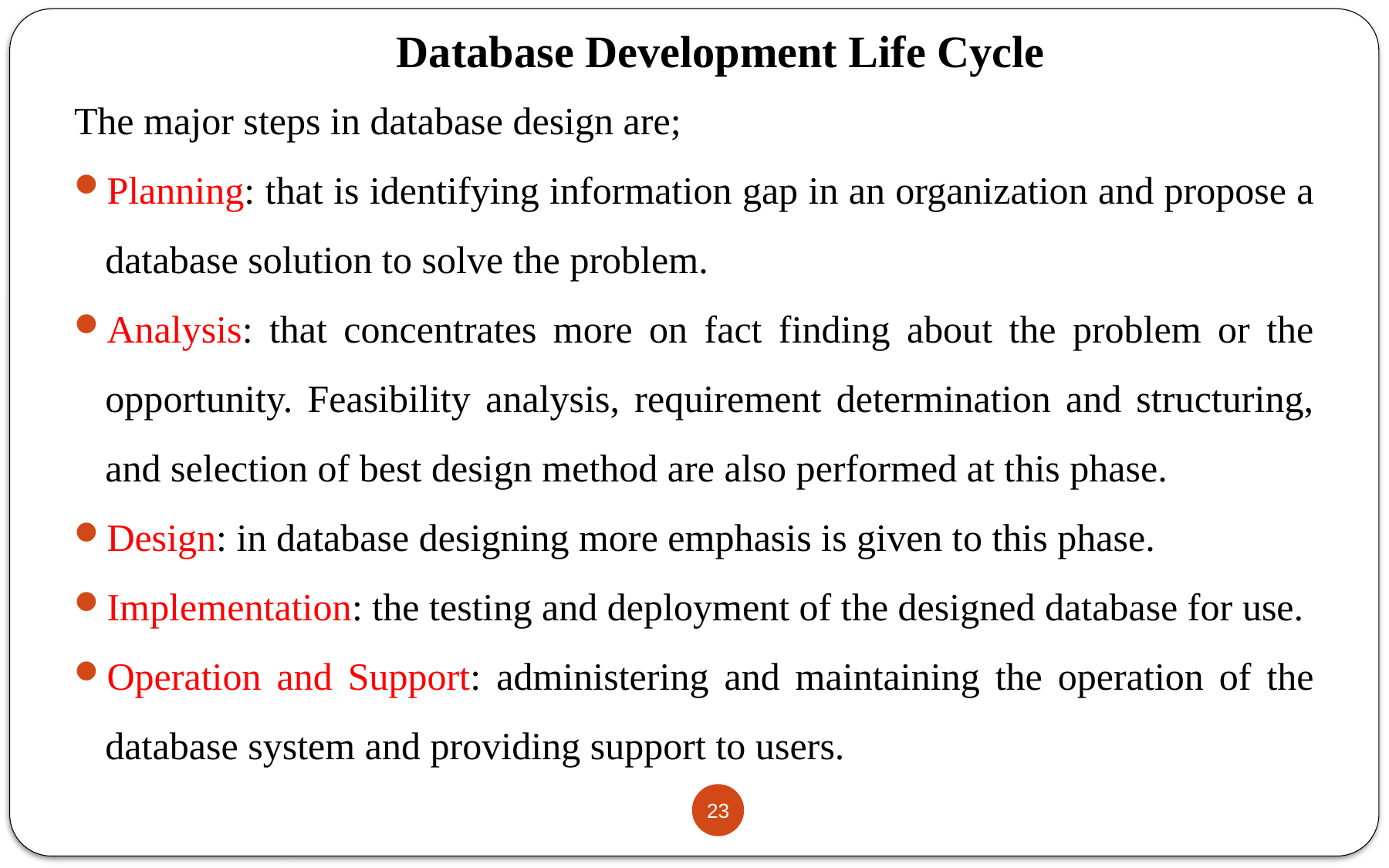

# Database Development Life Cycle
The major steps in database design are;
Planning: that is identifying information gap in an organization and propose a database solution to solve the problem.
Analysis: that concentrates more on fact finding about the problem or the opportunity. Feasibility analysis, requirement determination and structuring, and selection of best design method are also performed at this phase.
Design: in database designing more emphasis is given to this phase.
Implementation: the testing and deployment of the designed database for use.
Operation and Support: administering and maintaining the operation of the database system and providing support to users.

23